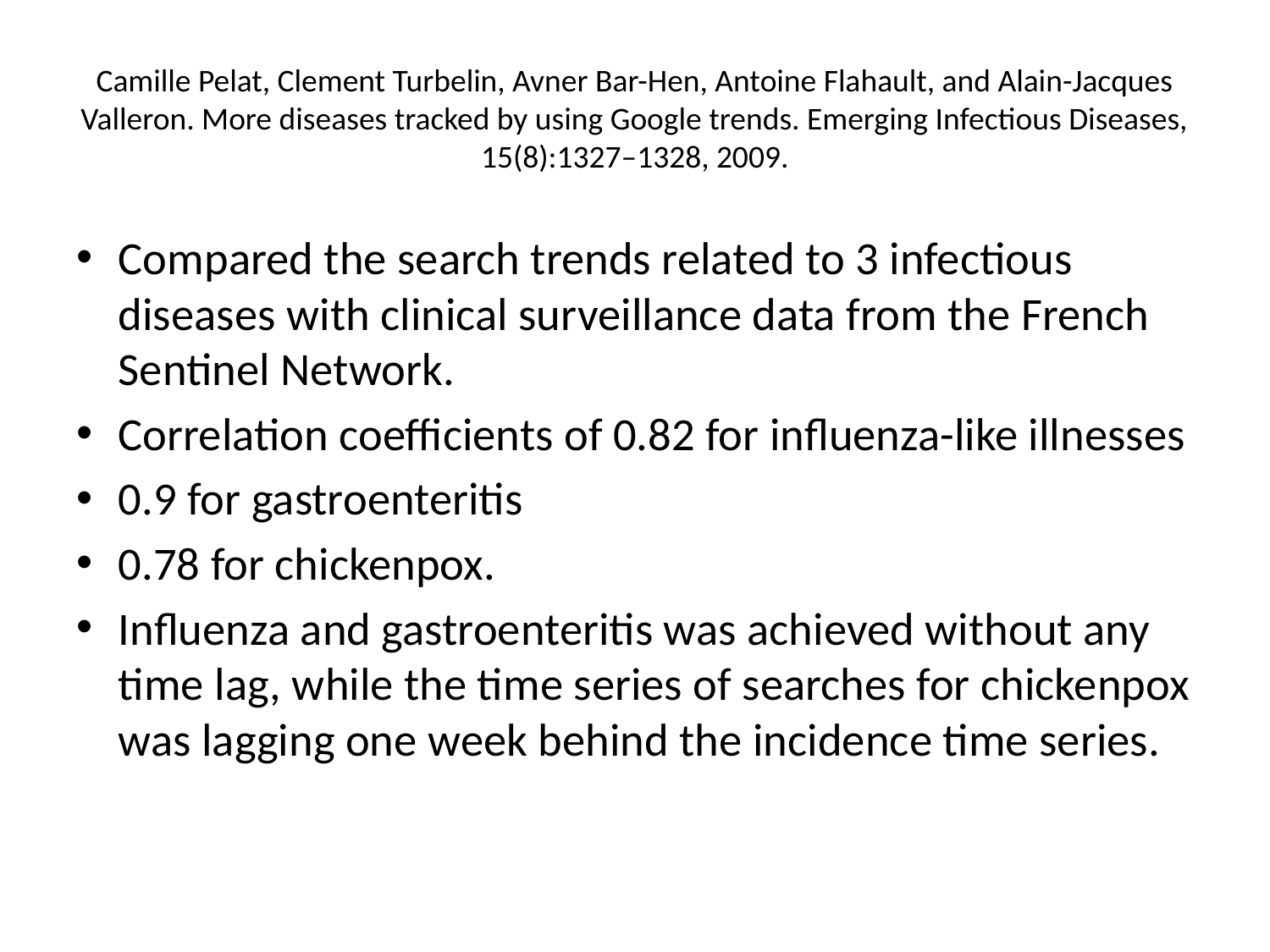

# Camille Pelat, Clement Turbelin, Avner Bar-Hen, Antoine Flahault, and Alain-Jacques Valleron. More diseases tracked by using Google trends. Emerging Infectious Diseases, 15(8):1327–1328, 2009.
Compared the search trends related to 3 infectious diseases with clinical surveillance data from the French Sentinel Network.
Correlation coefficients of 0.82 for influenza-like illnesses
0.9 for gastroenteritis
0.78 for chickenpox.
Influenza and gastroenteritis was achieved without any time lag, while the time series of searches for chickenpox was lagging one week behind the incidence time series.